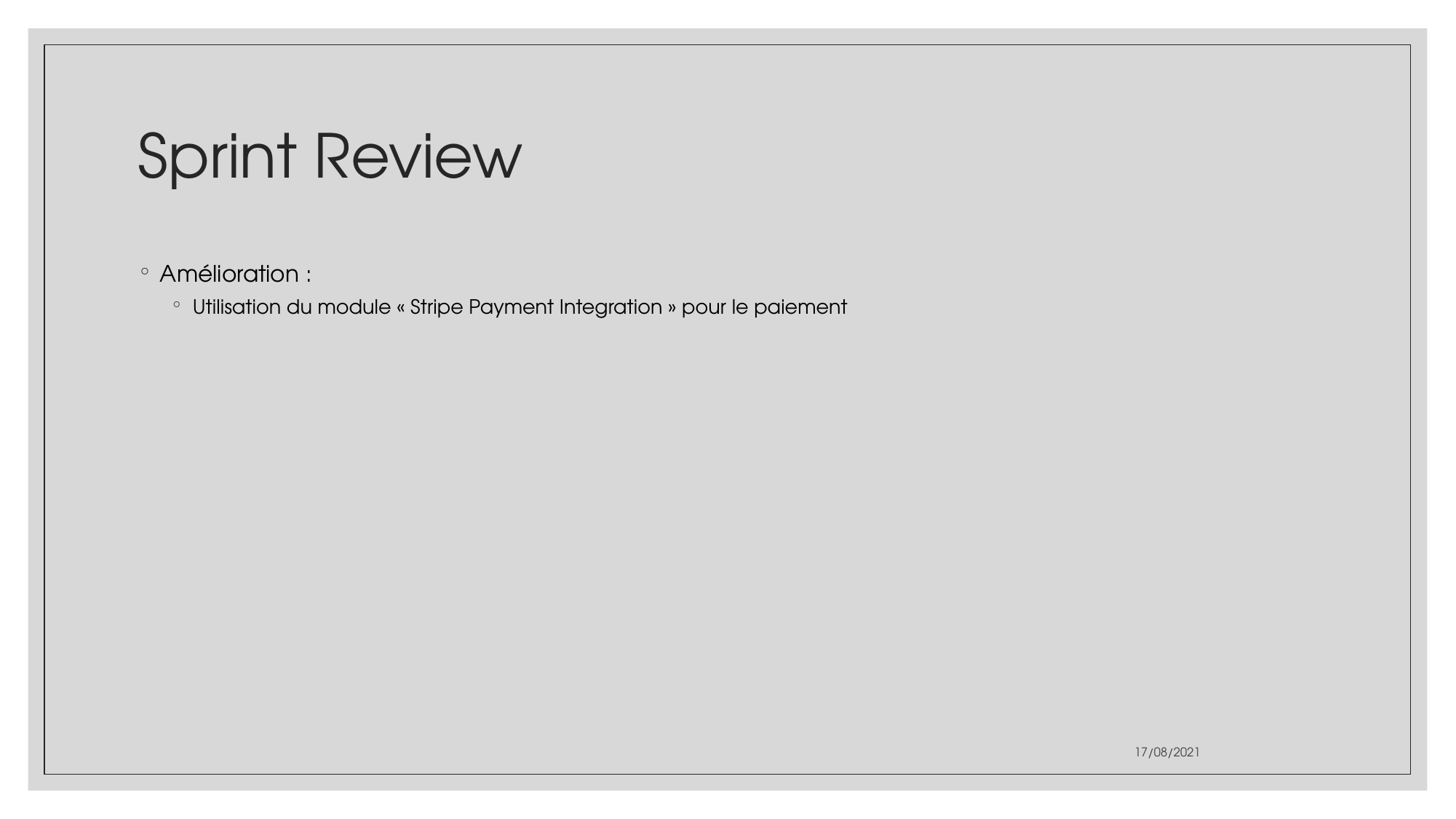

# Sprint Review
Amélioration :
Utilisation du module « Stripe Payment Integration » pour le paiement
17/08/2021